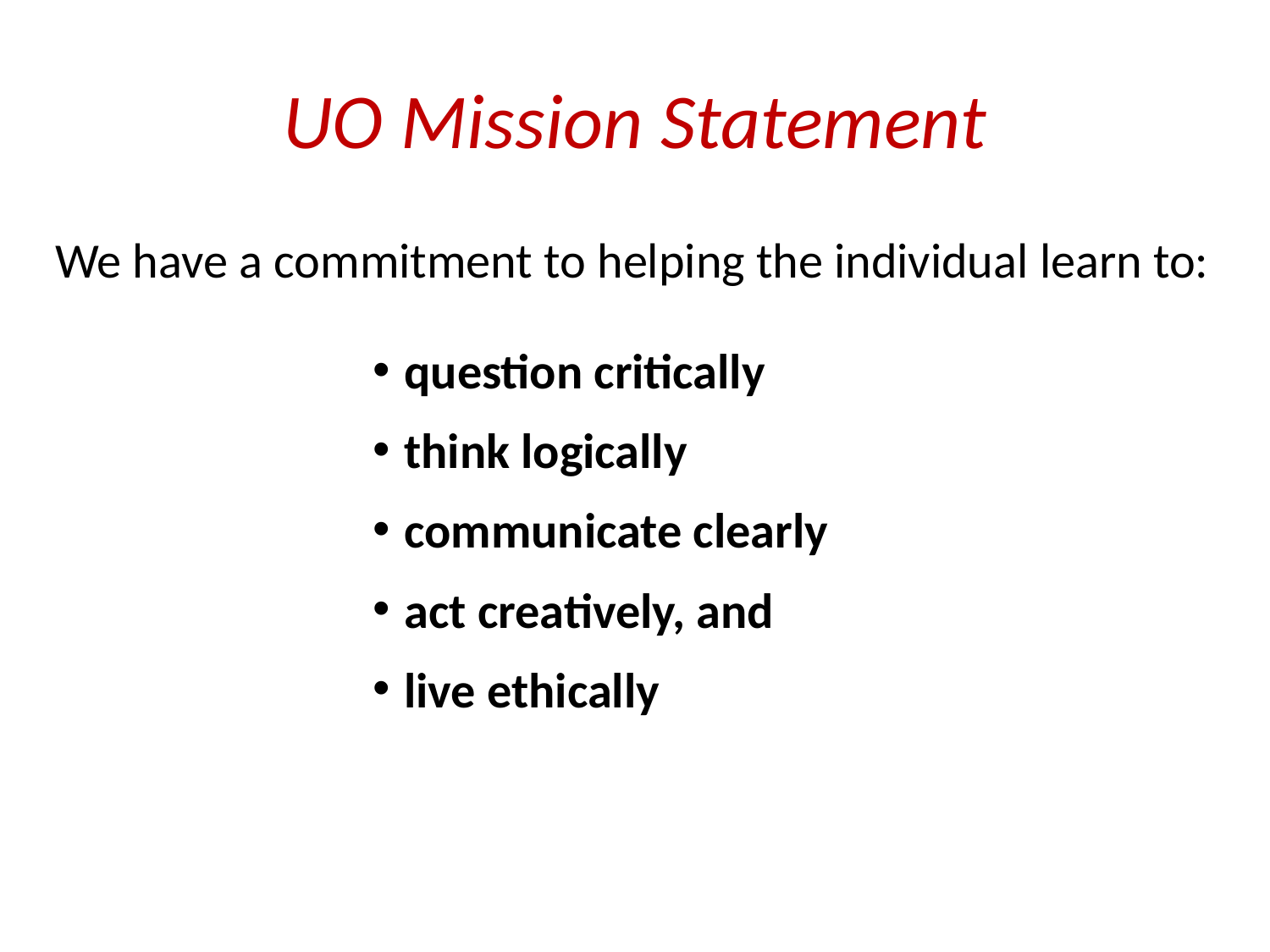

# UO Mission Statement
We have a commitment to helping the individual learn to:
question critically
think logically
communicate clearly
act creatively, and
live ethically